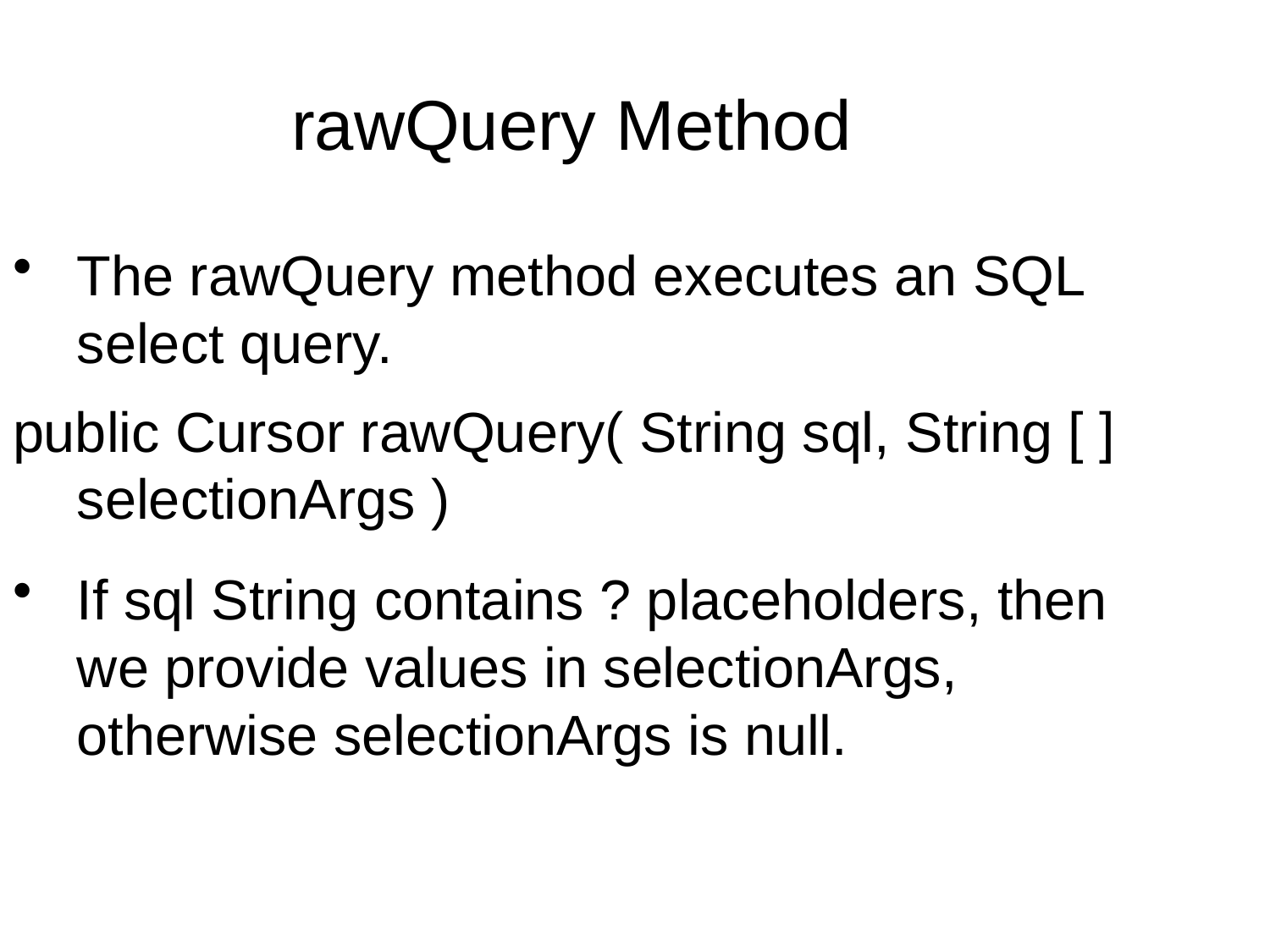

rawQuery Method
The rawQuery method executes an SQL select query.
public Cursor rawQuery( String sql, String [ ] selectionArgs )
If sql String contains ? placeholders, then we provide values in selectionArgs, otherwise selectionArgs is null.